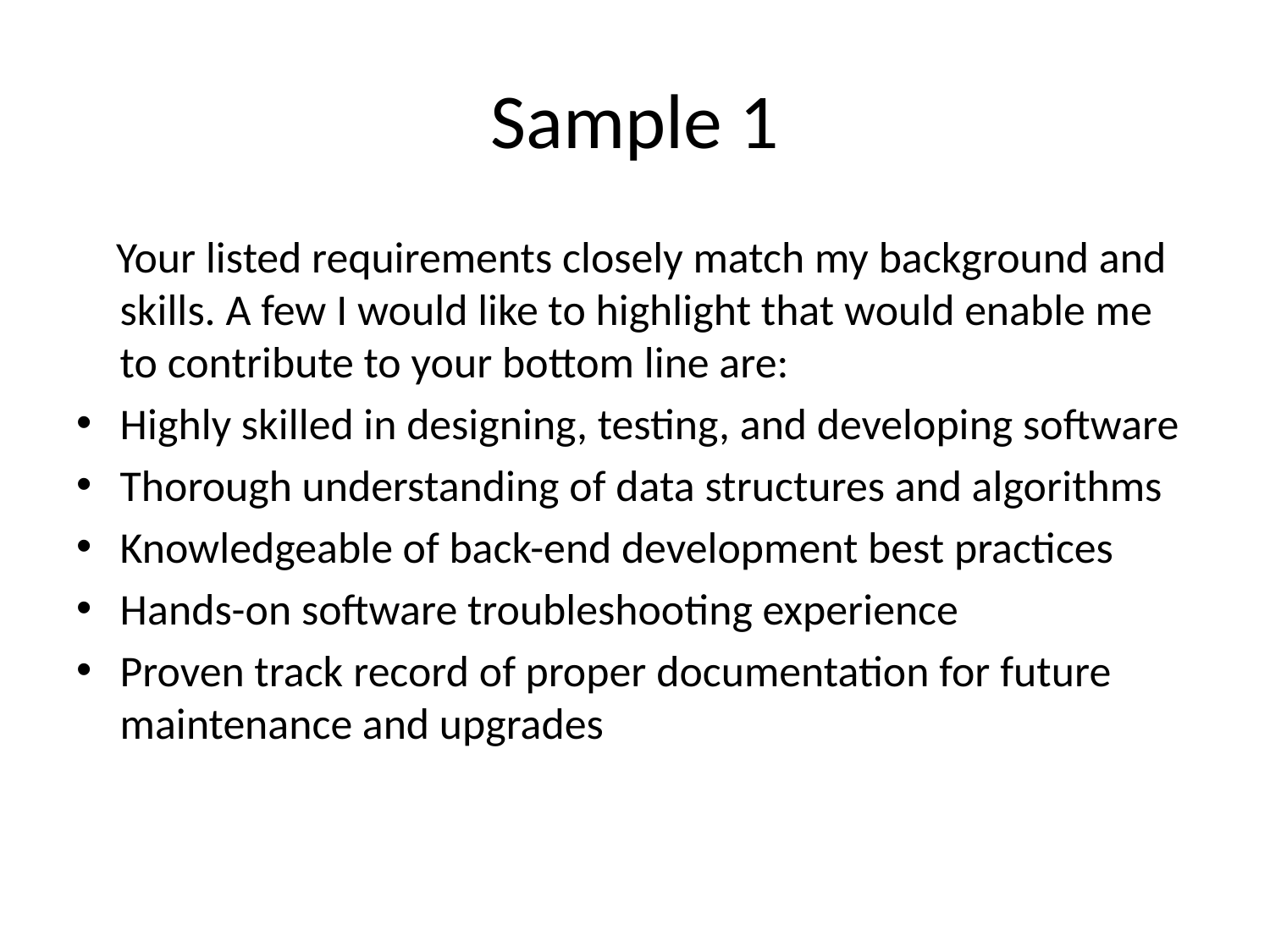

# Sample 1
    Your listed requirements closely match my background and skills. A few I would like to highlight that would enable me to contribute to your bottom line are:
Highly skilled in designing, testing, and developing software
Thorough understanding of data structures and algorithms
Knowledgeable of back-end development best practices
Hands-on software troubleshooting experience
Proven track record of proper documentation for future maintenance and upgrades